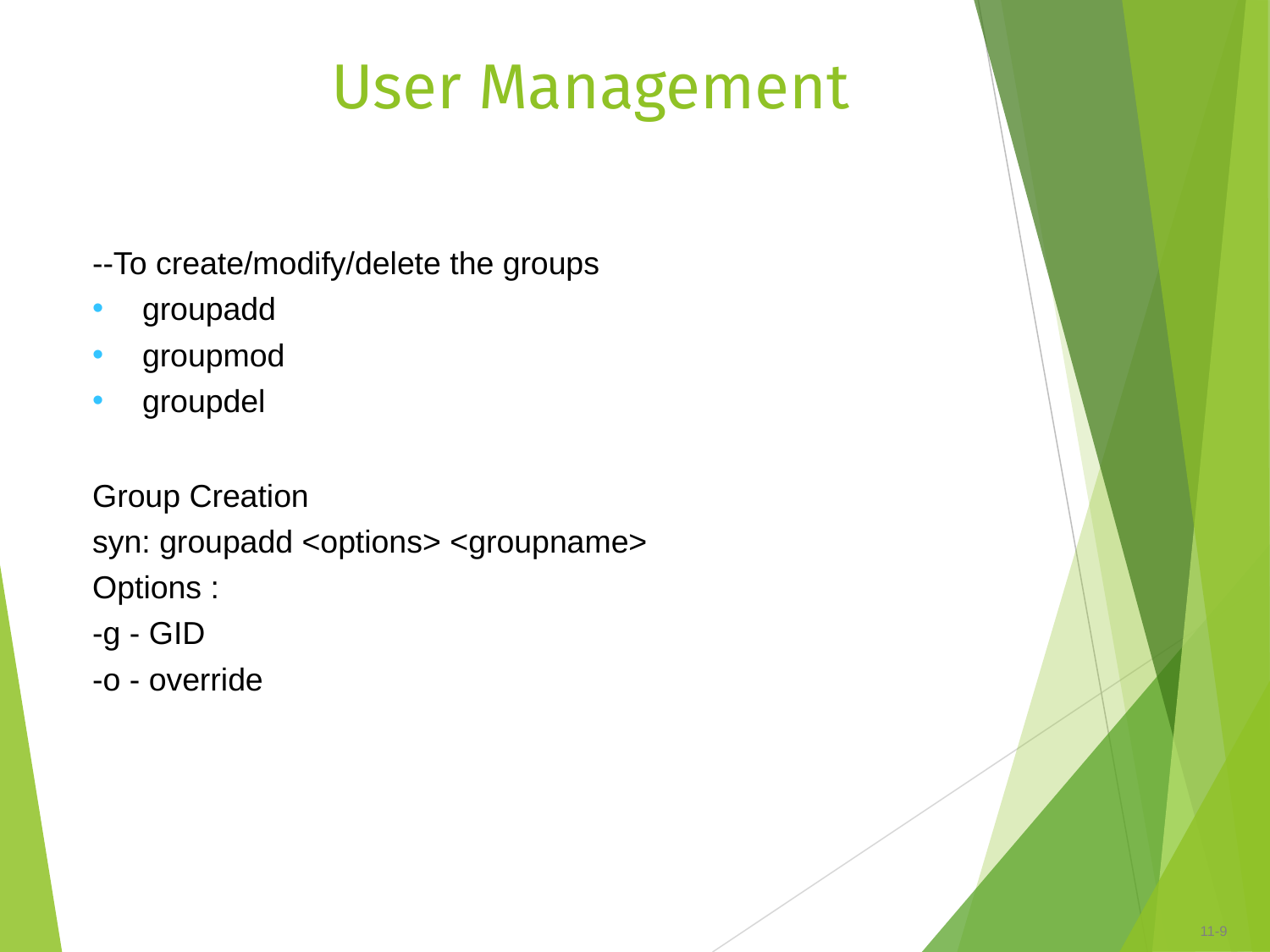

# User Management
--To create/modify/delete the groups
groupadd
groupmod
groupdel

Group Creation
syn: groupadd <options> <groupname>  Options :
-g - GID
-o - override
11-9